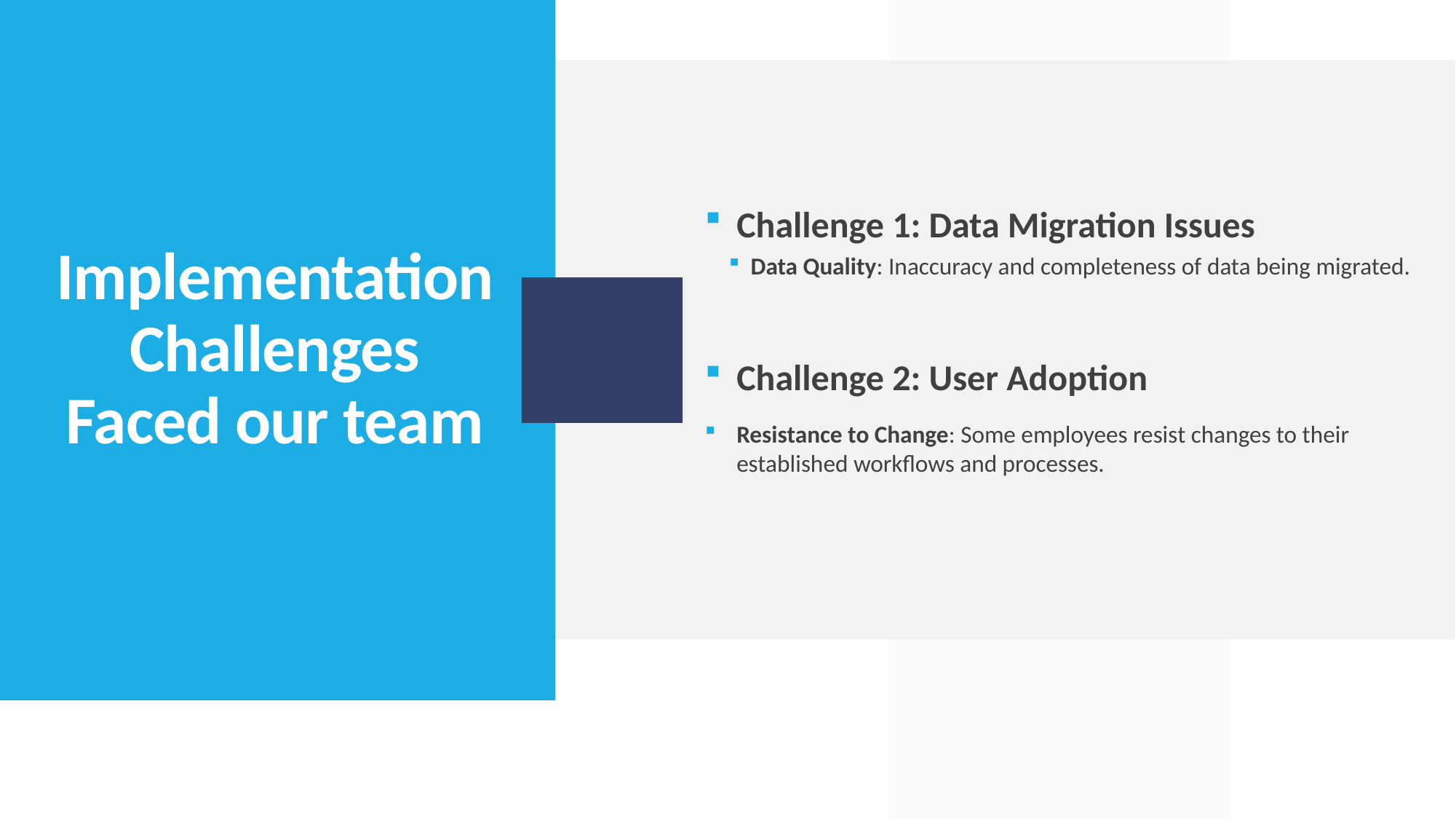

Challenge 1: Data Migration Issues
Data Quality: Inaccuracy and completeness of data being migrated.

Challenge 2: User Adoption
Resistance to Change: Some employees resist changes to their established workflows and processes.

# Implementation Challenges Faced our team